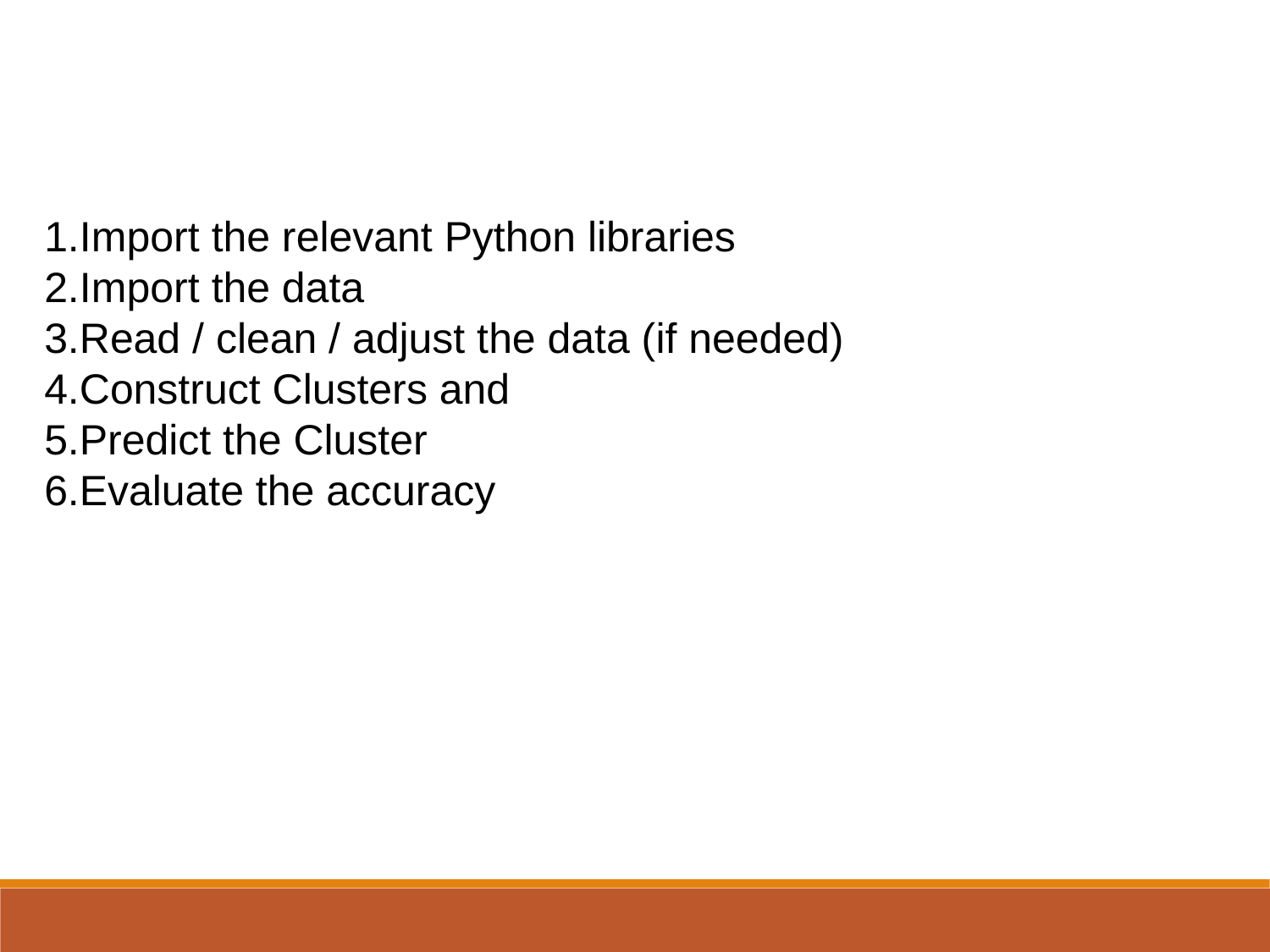

Import the relevant Python libraries
Import the data
Read / clean / adjust the data (if needed)
Construct Clusters and
Predict the Cluster
Evaluate the accuracy